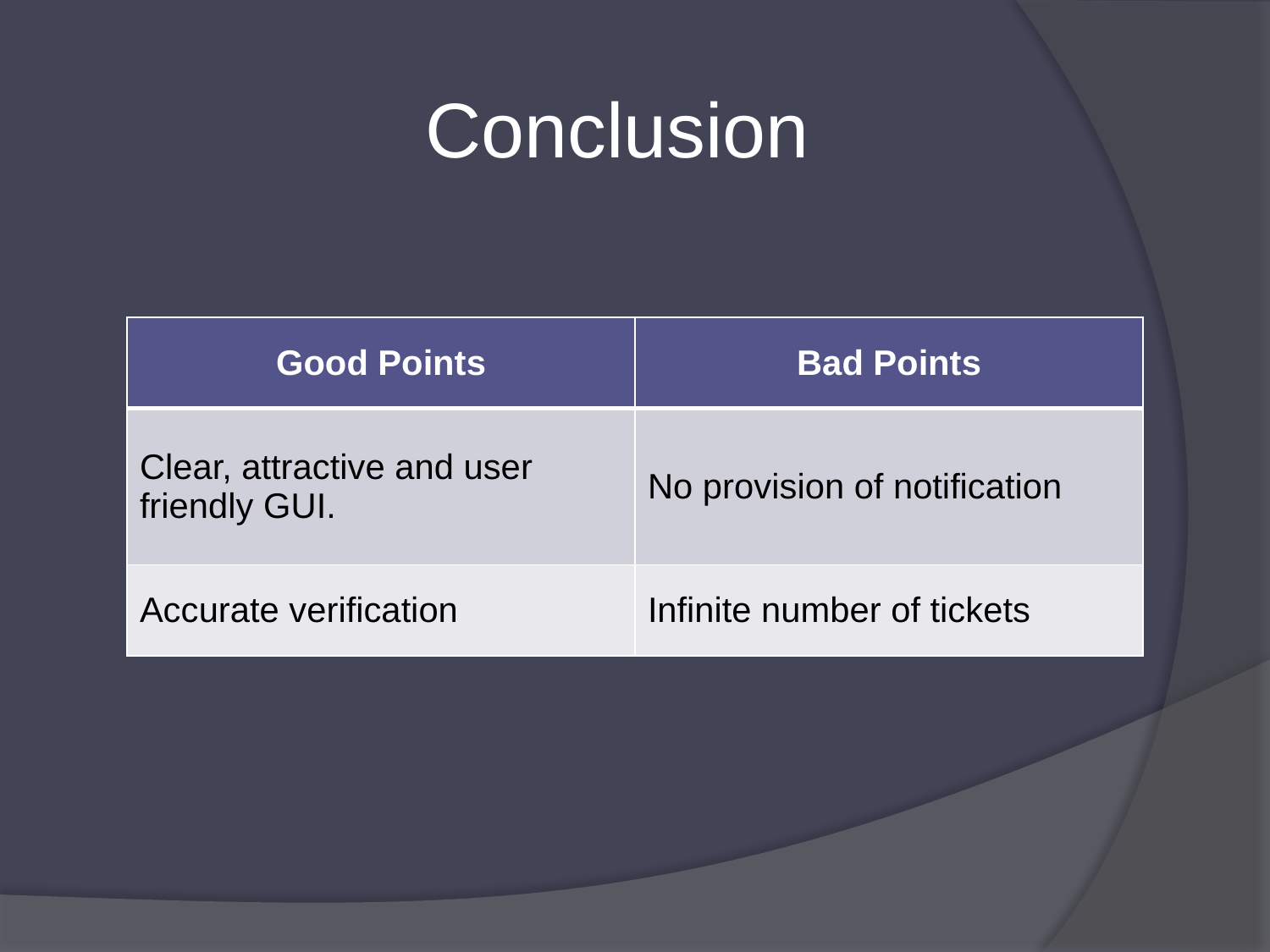

Conclusion
| Good Points | Bad Points |
| --- | --- |
| Clear, attractive and user friendly GUI. | No provision of notification |
| Accurate verification | Infinite number of tickets |